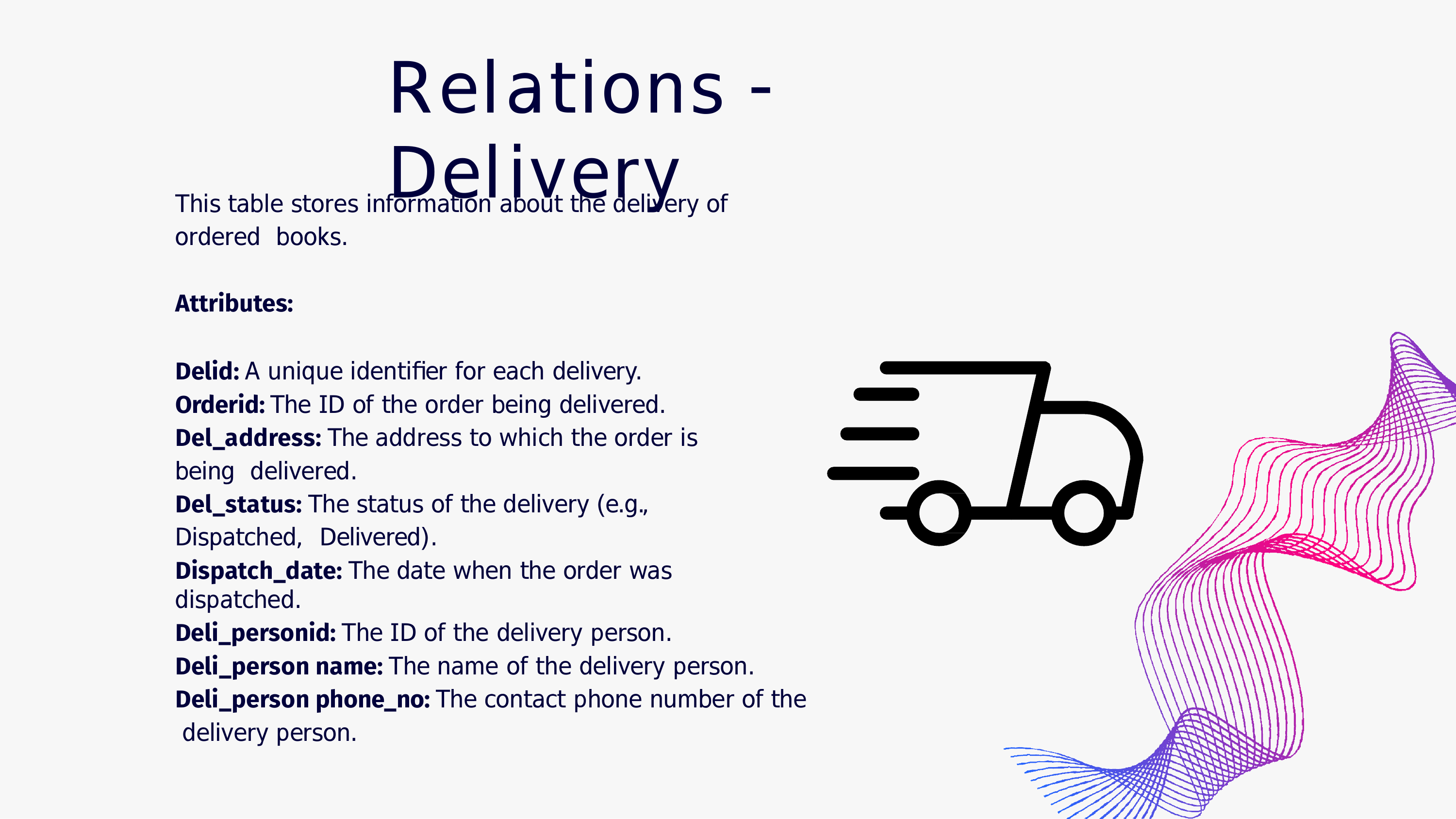

# Relations - Delivery
This table stores information about the delivery of ordered  books.

Attributes:

Delid: A unique identifier for each delivery.
Orderid: The ID of the order being delivered.  Del_address: The address to which the order is being  delivered.
Del_status: The status of the delivery (e.g., Dispatched,  Delivered).
Dispatch_date: The date when the order was dispatched.
Deli_personid: The ID of the delivery person.  Deli_person name: The name of the delivery person.  Deli_person phone_no: The contact phone number of the  delivery person.